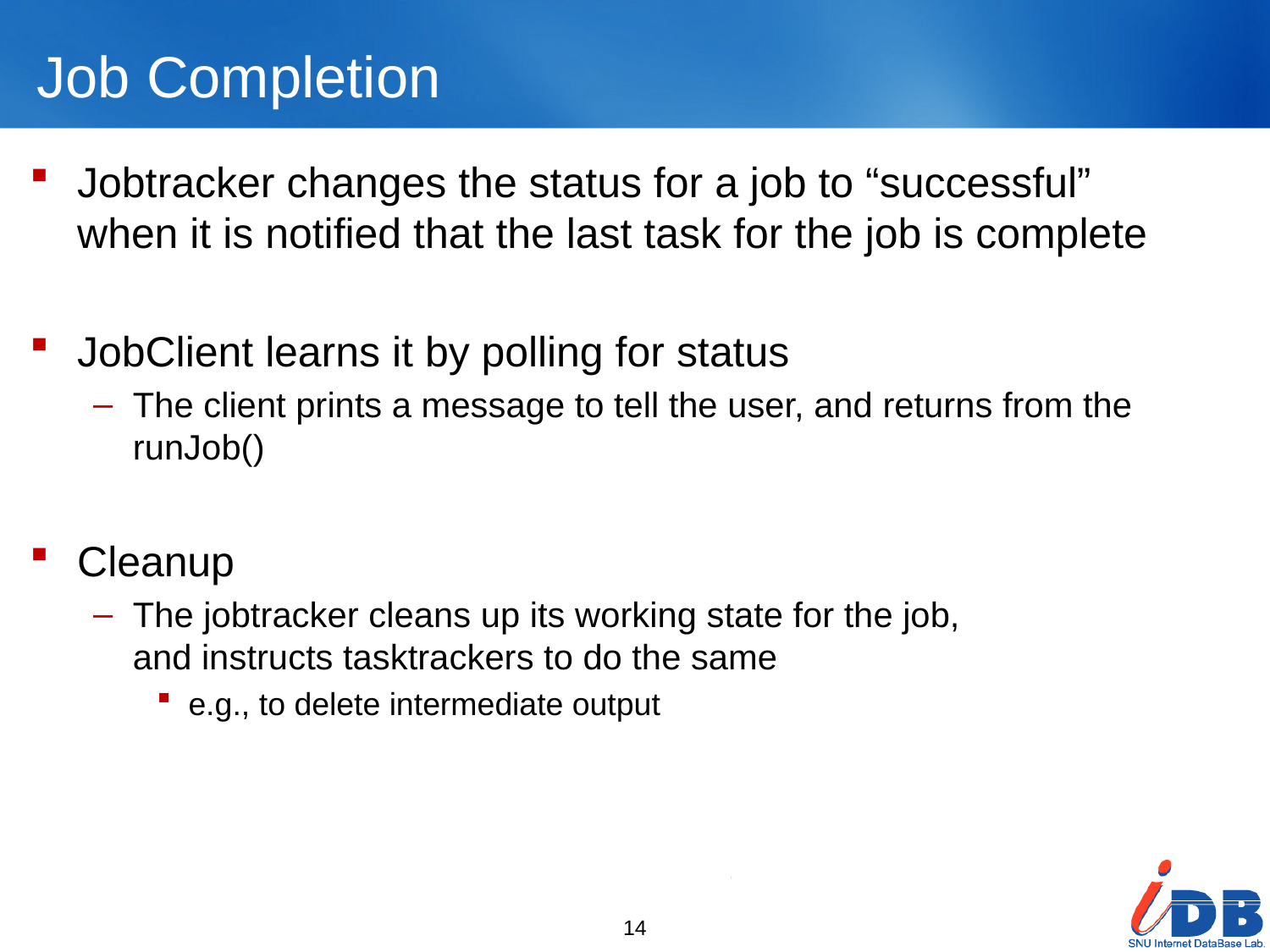

# Job Completion
Jobtracker changes the status for a job to “successful”
when it is notified that the last task for the job is complete

JobClient learns it by polling for status
The client prints a message to tell the user, and returns from the runJob()

Cleanup
The jobtracker cleans up its working state for the job,
and instructs tasktrackers to do the same
e.g., to delete intermediate output
14